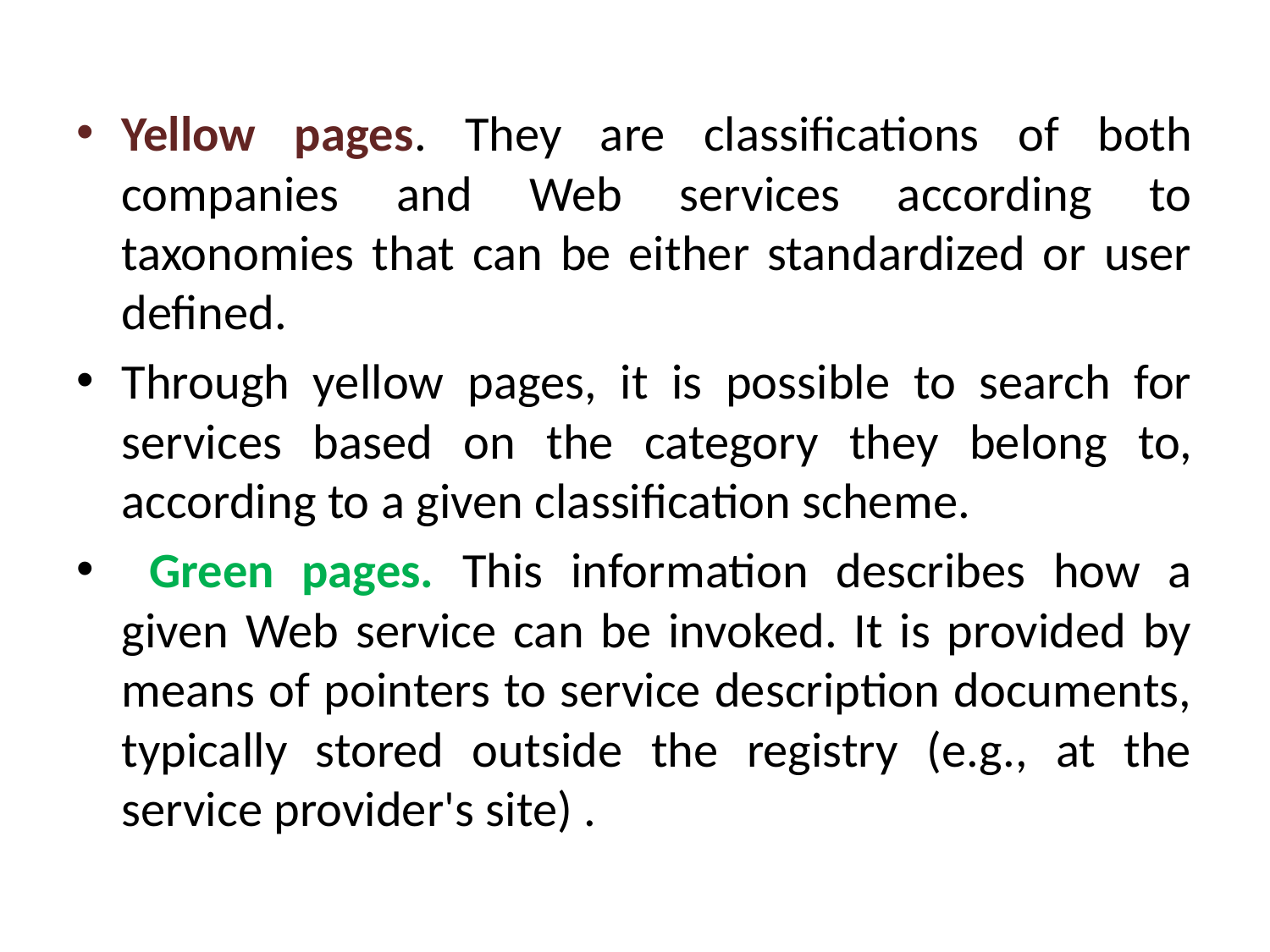

Yellow pages. They are classifications of both companies and Web services according to taxonomies that can be either standardized or user defined.
Through yellow pages, it is possible to search for services based on the category they belong to, according to a given classification scheme.
 Green pages. This information describes how a given Web service can be invoked. It is provided by means of pointers to service description documents, typically stored outside the registry (e.g., at the service provider's site) .